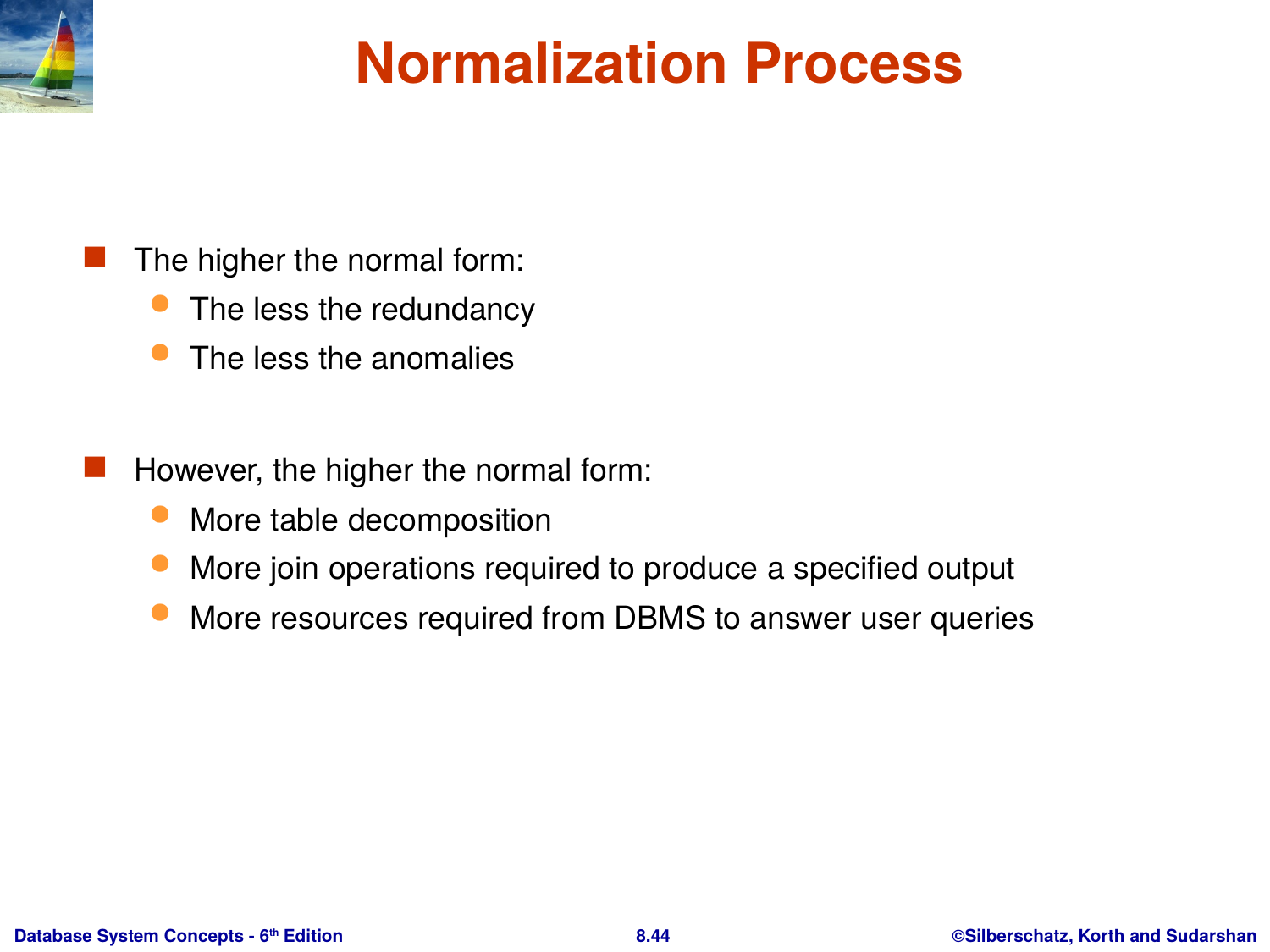

# Normalization Process
The higher the normal form:
The less the redundancy
The less the anomalies

However, the higher the normal form:
More table decomposition
More join operations required to produce a specified output
More resources required from DBMS to answer user queries